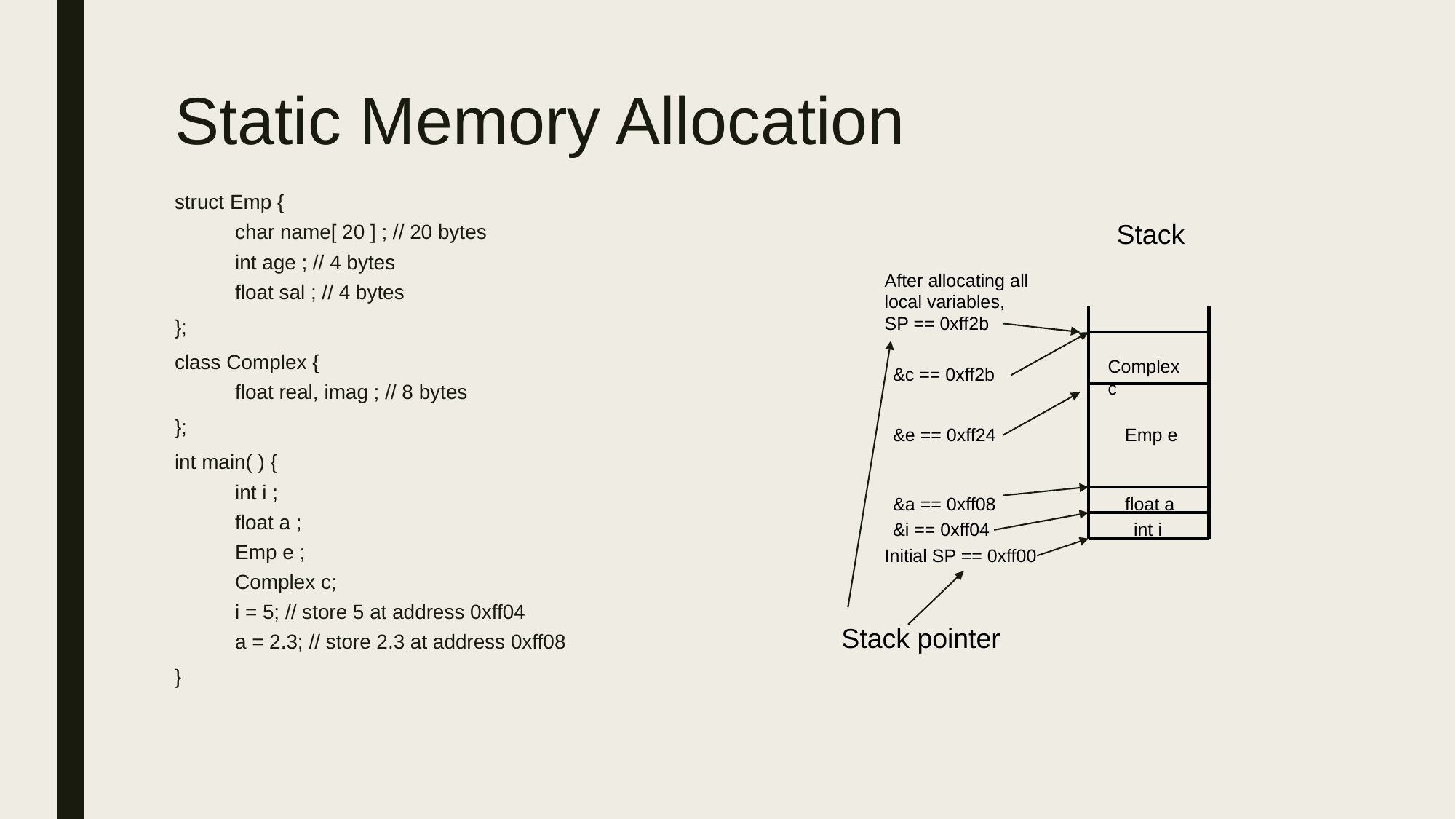

# Static Memory Allocation
struct Emp {
char name[ 20 ] ; // 20 bytes
int age ; // 4 bytes
float sal ; // 4 bytes
};
class Complex {
float real, imag ; // 8 bytes
};
int main( ) {
int i ;
float a ;
Emp e ;
Complex c;
i = 5; // store 5 at address 0xff04
a = 2.3; // store 2.3 at address 0xff08
}
Stack
After allocating all local variables,
SP == 0xff2b
Complex c
&c == 0xff2b
&e == 0xff24
Emp e
&a == 0xff08
float a
&i == 0xff04
int i
Initial SP == 0xff00
Stack pointer